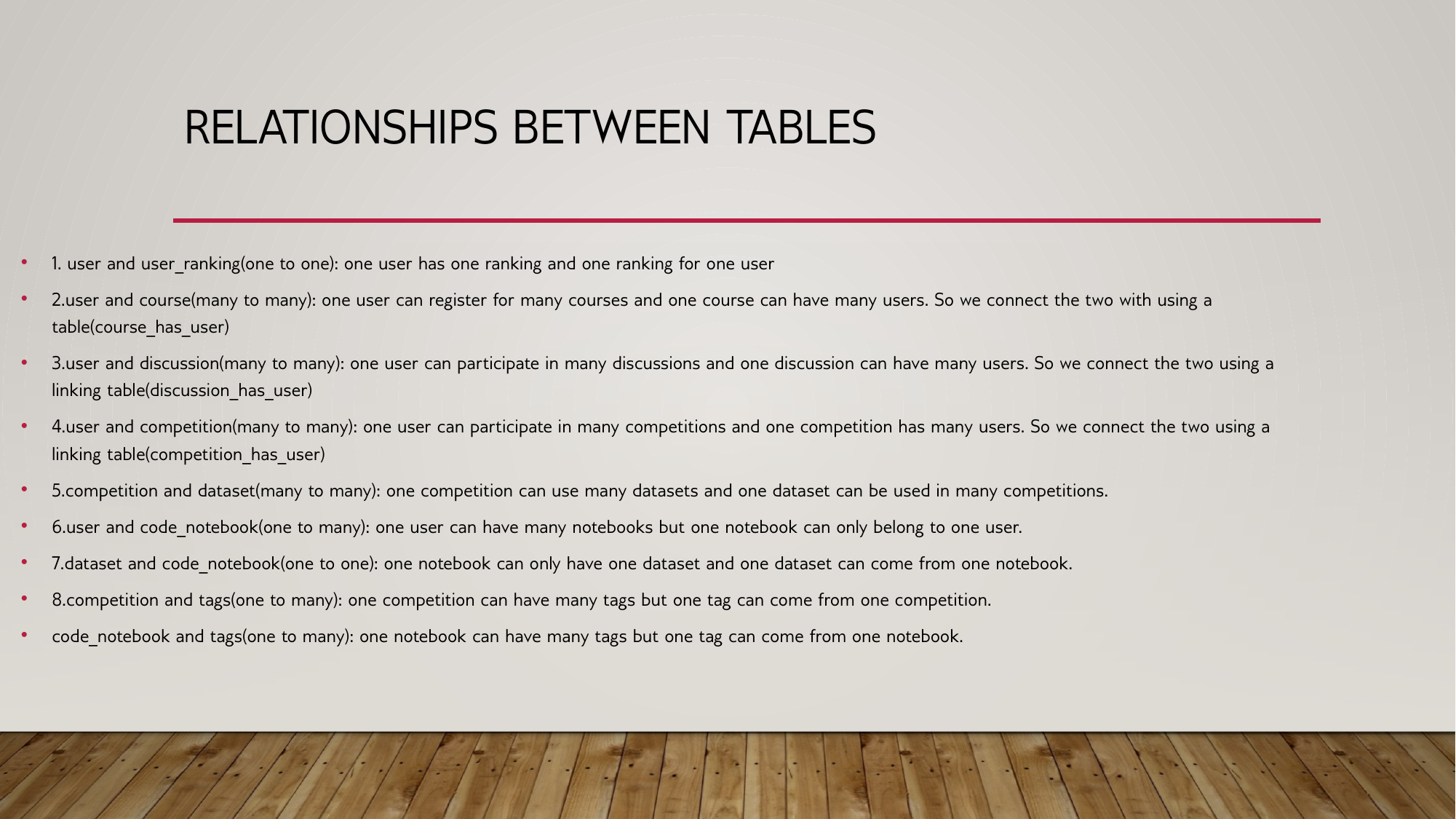

# Relationships between tables
1. user and user_ranking(one to one): one user has one ranking and one ranking for one user
2.user and course(many to many): one user can register for many courses and one course can have many users. So we connect the two with using a table(course_has_user)
3.user and discussion(many to many): one user can participate in many discussions and one discussion can have many users. So we connect the two using a linking table(discussion_has_user)
4.user and competition(many to many): one user can participate in many competitions and one competition has many users. So we connect the two using a linking table(competition_has_user)
5.competition and dataset(many to many): one competition can use many datasets and one dataset can be used in many competitions.
6.user and code_notebook(one to many): one user can have many notebooks but one notebook can only belong to one user.
7.dataset and code_notebook(one to one): one notebook can only have one dataset and one dataset can come from one notebook.
8.competition and tags(one to many): one competition can have many tags but one tag can come from one competition.
code_notebook and tags(one to many): one notebook can have many tags but one tag can come from one notebook.